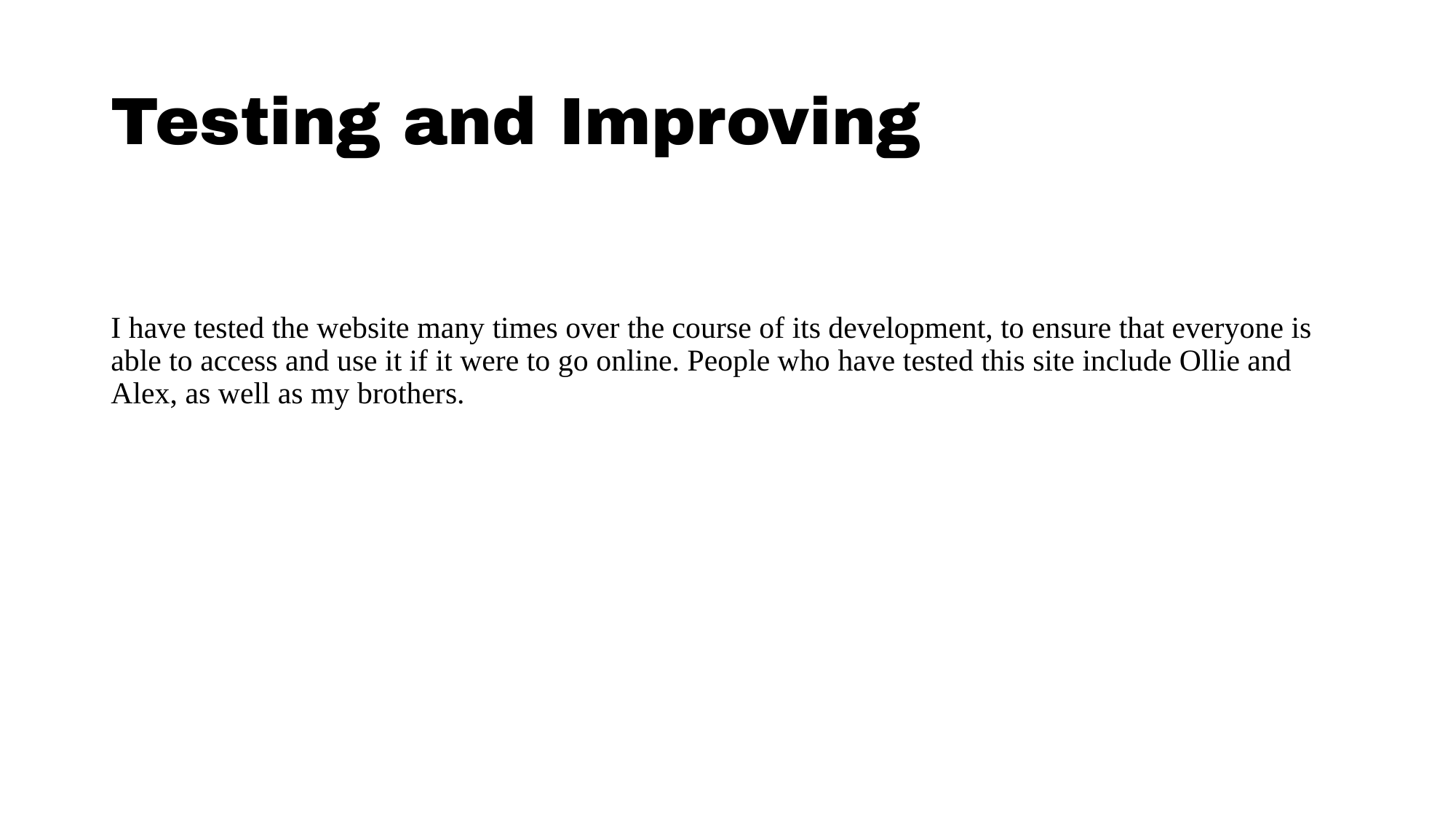

# Testing and Improving
I have tested the website many times over the course of its development, to ensure that everyone is able to access and use it if it were to go online. People who have tested this site include Ollie and Alex, as well as my brothers.